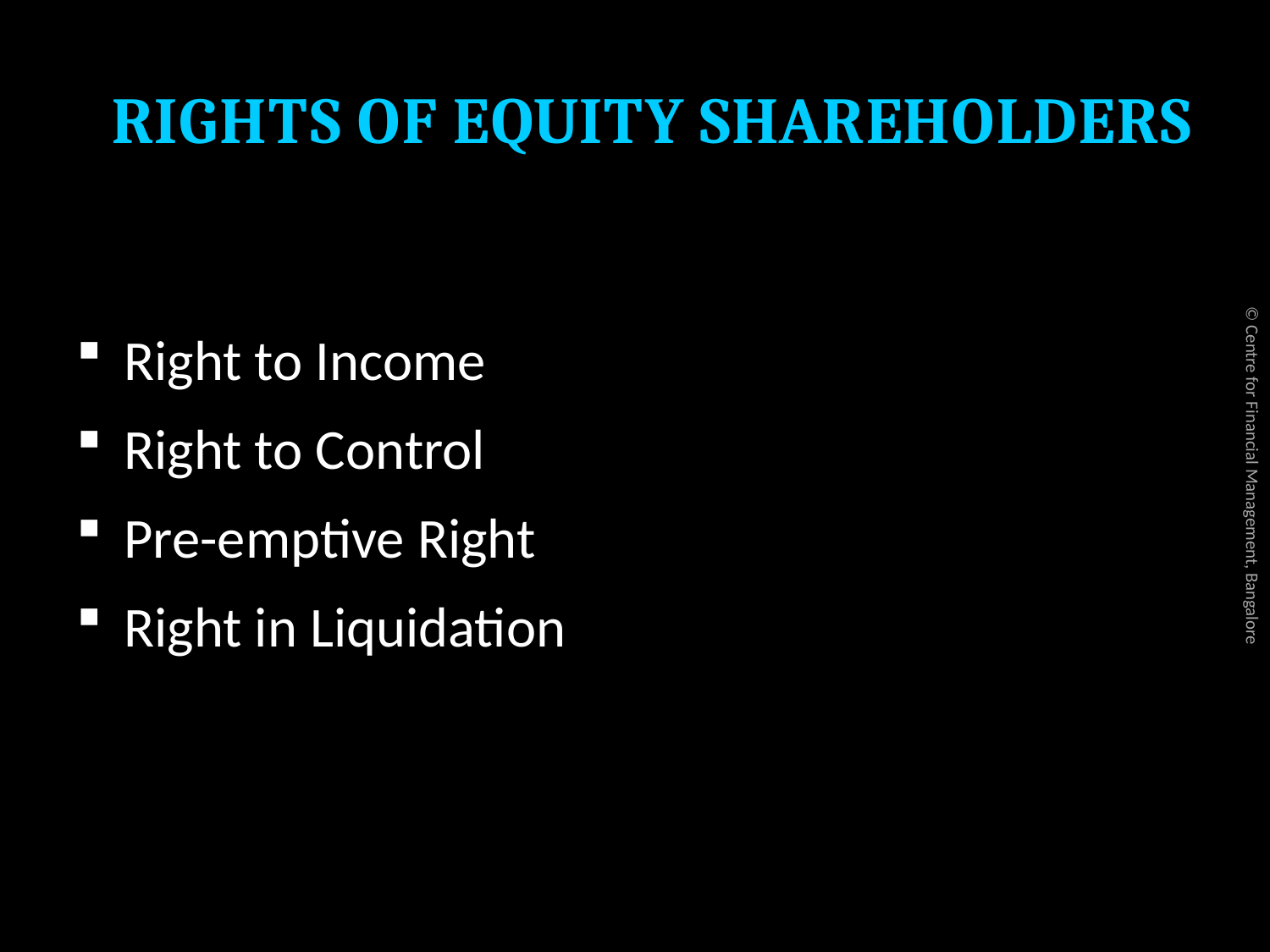

# RIGHTS OF EQUITY SHAREHOLDERS
Right to Income
Right to Control
Pre-emptive Right
Right in Liquidation